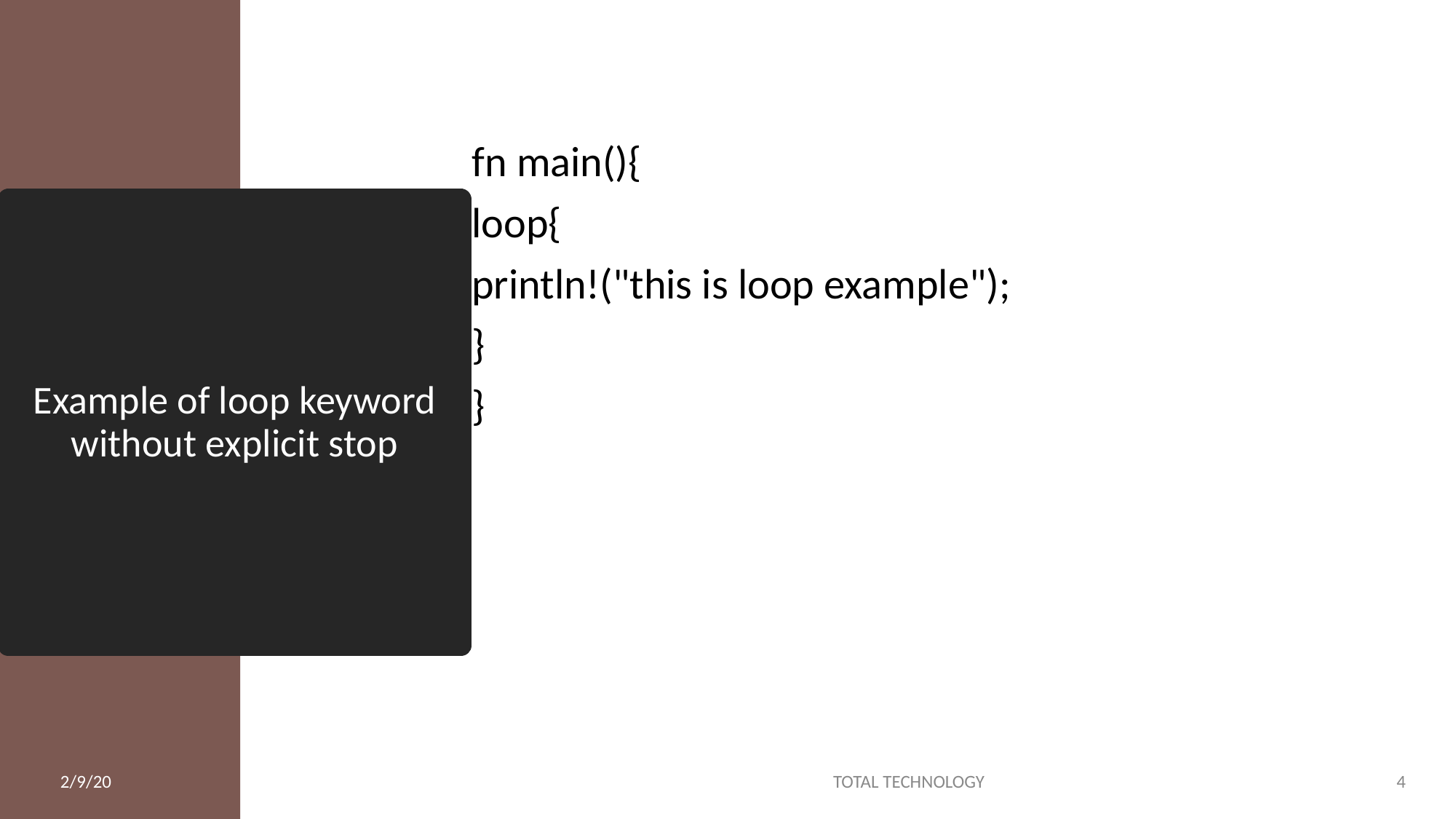

fn main(){
loop{
println!("this is loop example");
}
}

# Example of loop keyword without explicit stop

2/9/20
TOTAL TECHNOLOGY
4